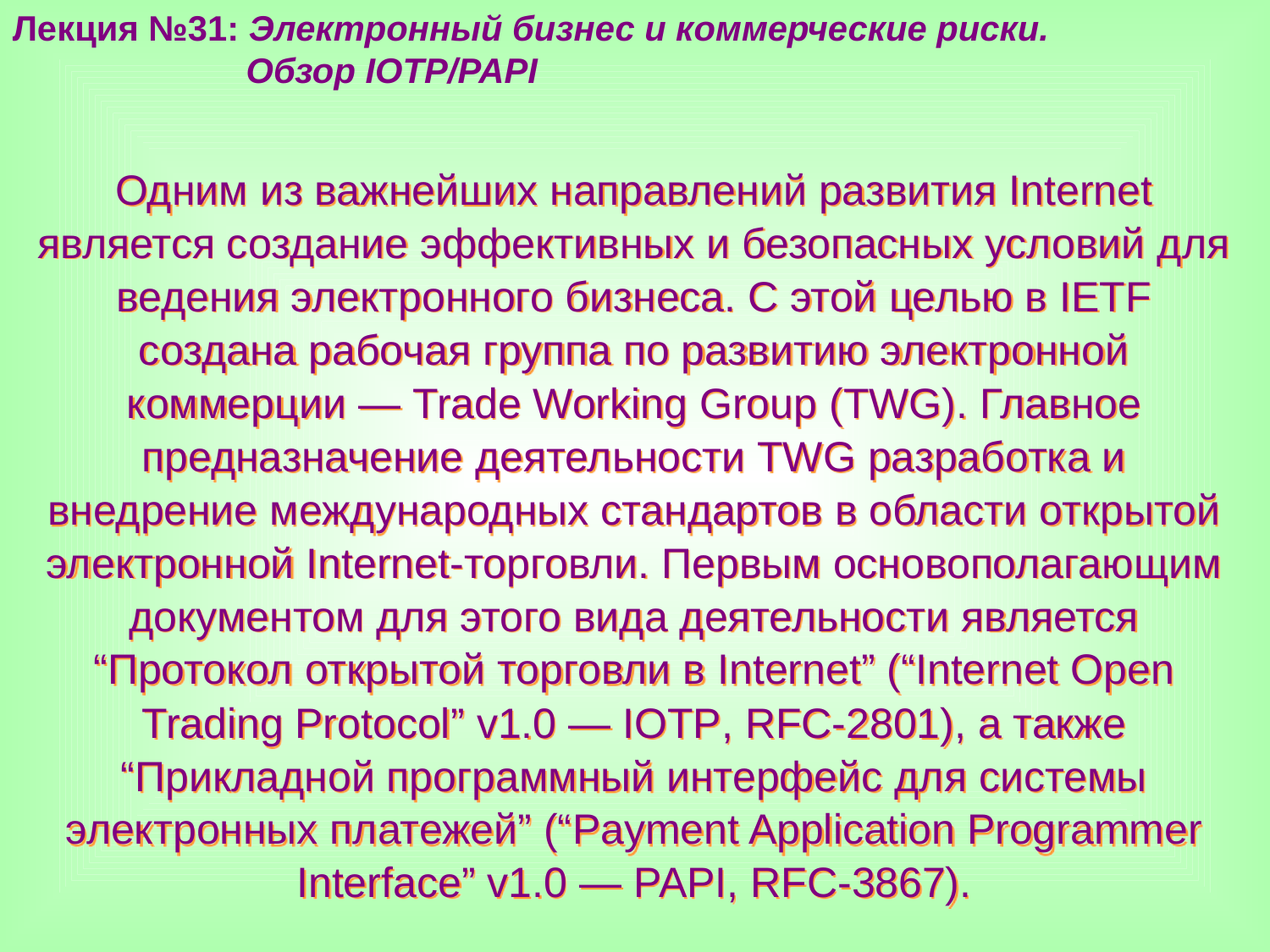

Лекция №31: Электронный бизнес и коммерческие риски.
                        Обзор IOTP/PAPI
Одним из важнейших направлений развития Internet является создание эффективных и безопасных условий для ведения электронного бизнеса. С этой целью в IETF создана рабочая группа по развитию электронной коммерции — Trade Working Group (TWG). Главное предназначение деятельности TWG разработка и внедрение международных стандартов в области открытой электронной Internet-торговли. Первым основополагающим документом для этого вида деятельности является “Протокол открытой торговли в Internet” (“Internet Open Trading Protocol” v1.0 — IOTP, RFC-2801), а также “Прикладной программный интерфейс для системы электронных платежей” (“Payment Application Programmer Interface” v1.0 — PAPI, RFC-3867).